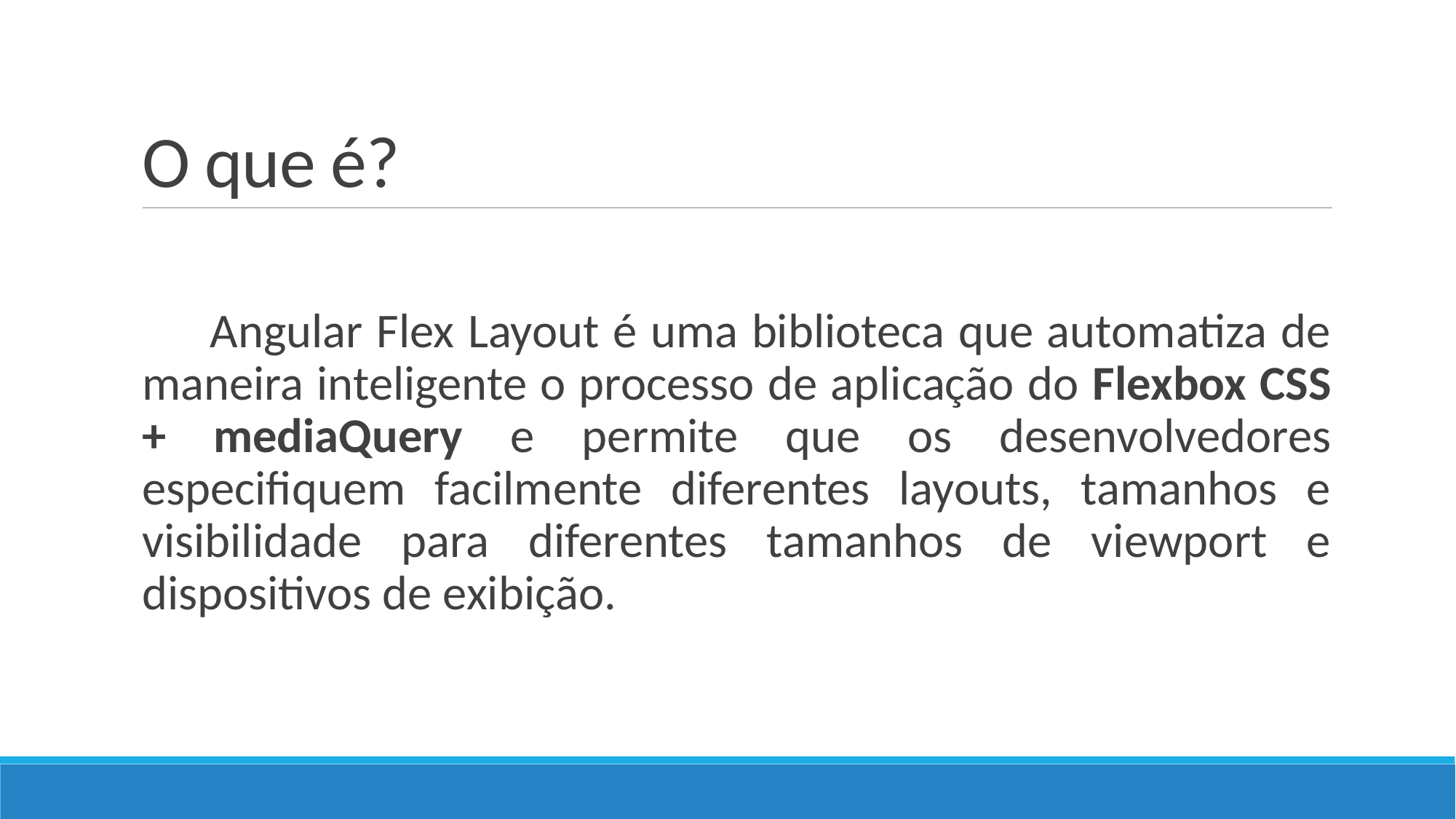

# O que é?

     Angular Flex Layout é uma biblioteca que automatiza de maneira inteligente o processo de aplicação do Flexbox CSS + mediaQuery e permite que os desenvolvedores especifiquem facilmente diferentes layouts, tamanhos e visibilidade para diferentes tamanhos de viewport e dispositivos de exibição.